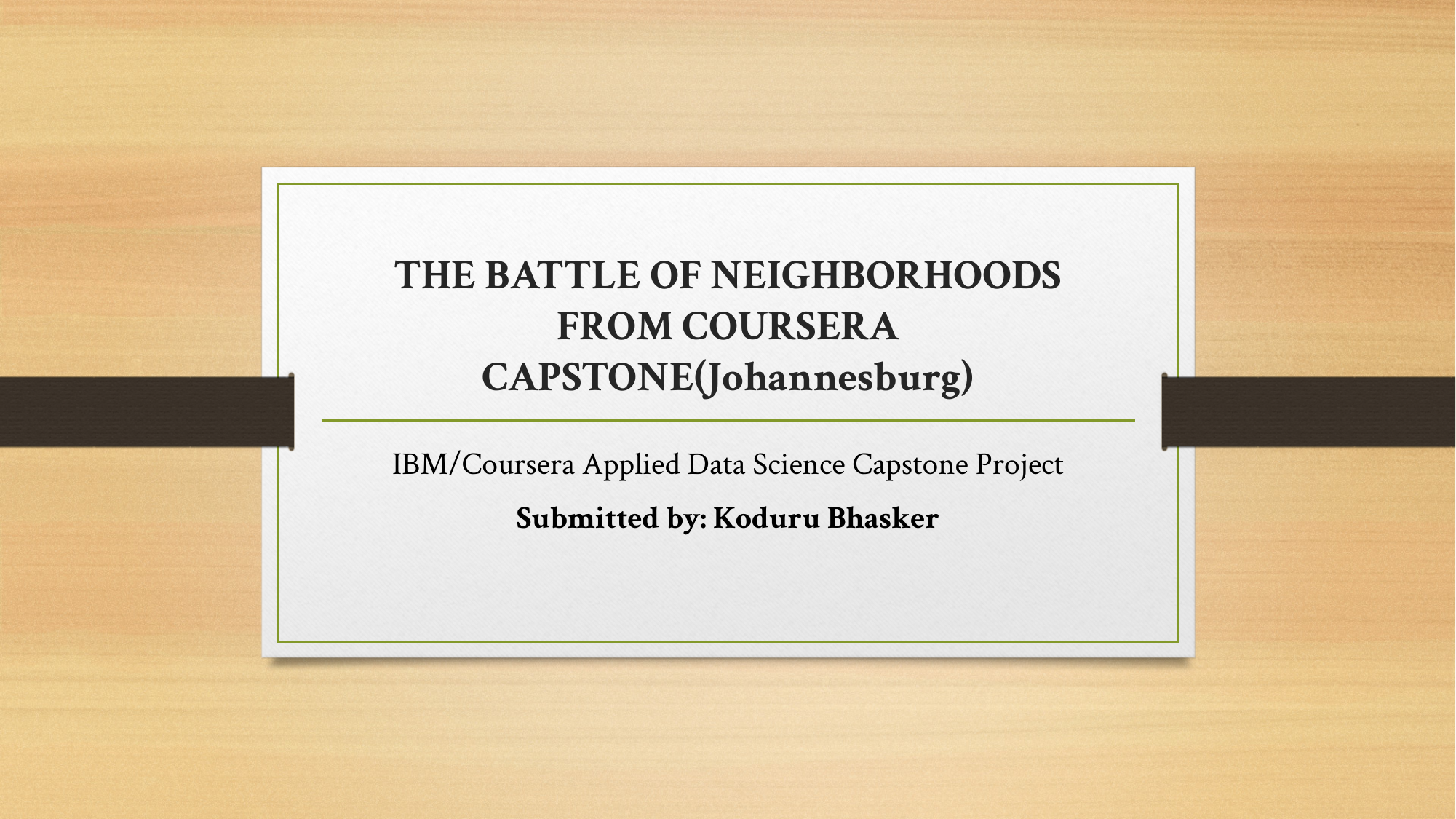

# THE BATTLE OF NEIGHBORHOODS FROM COURSERA CAPSTONE(Johannesburg)
IBM/Coursera Applied Data Science Capstone Project
Submitted by: Koduru Bhasker